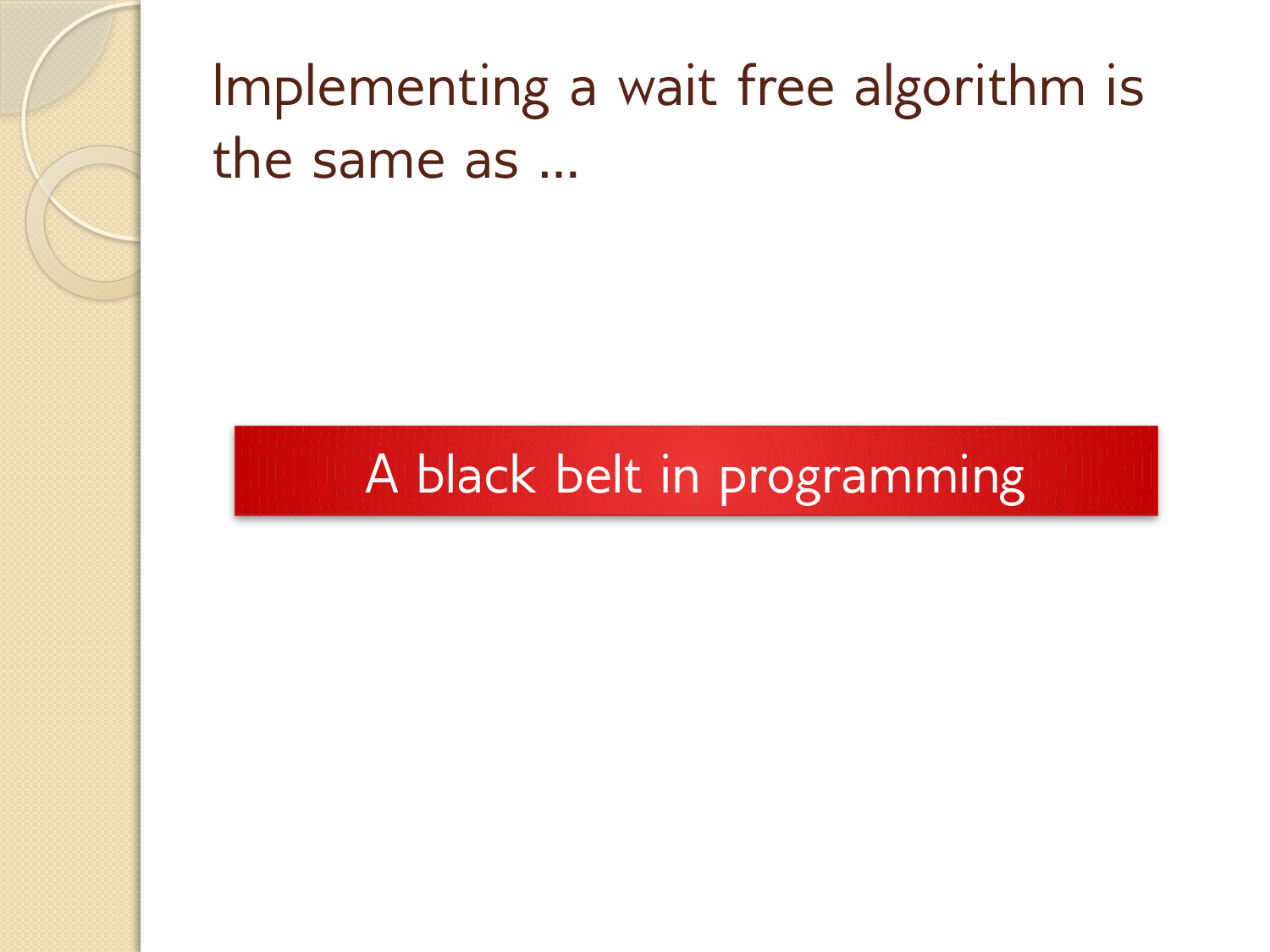

# Implementing a wait free algorithm is the same as …
A black belt in programming